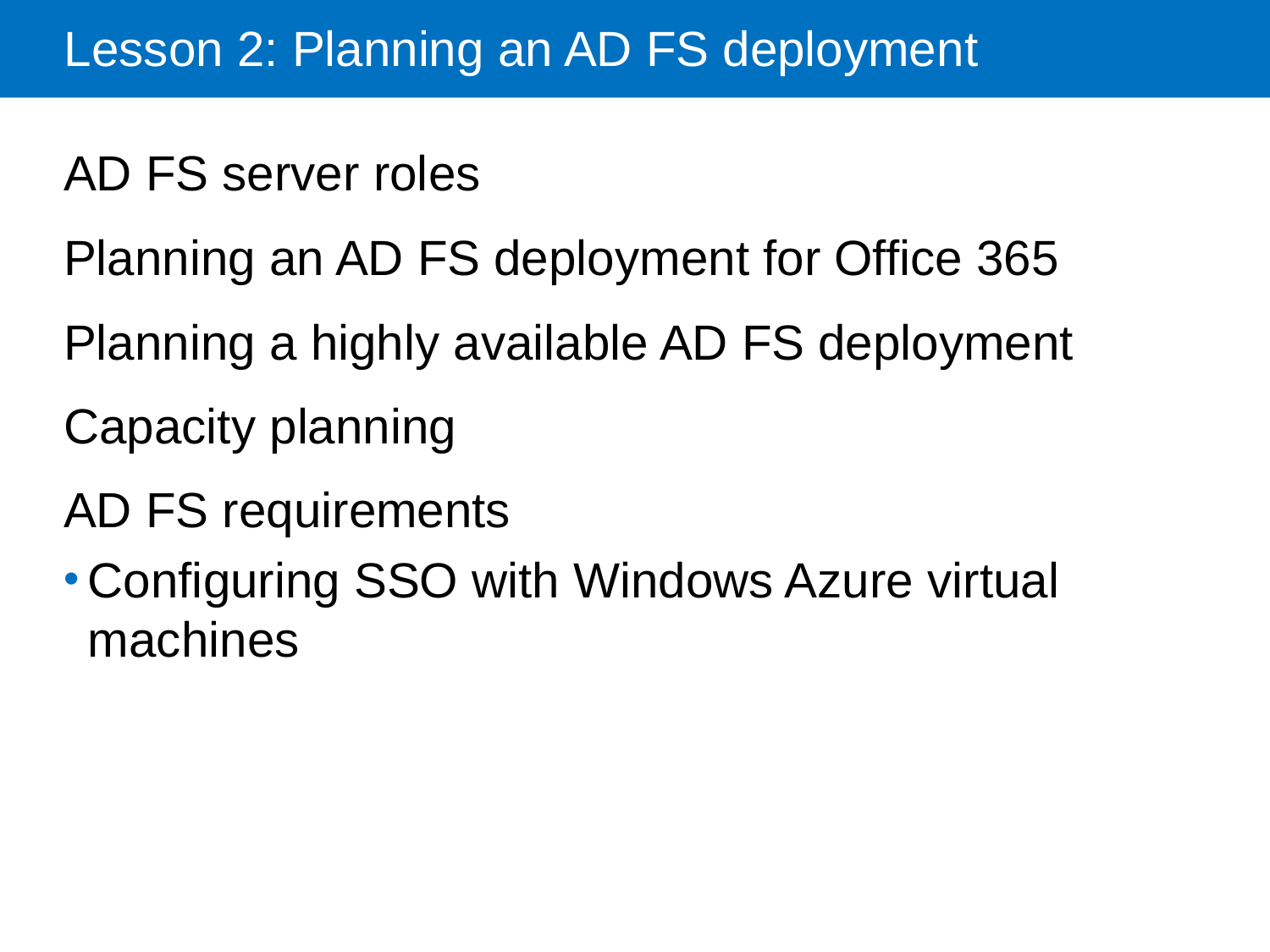

# Lesson 2: Planning an AD FS deployment
AD FS server roles
Planning an AD FS deployment for Office 365
Planning a highly available AD FS deployment
Capacity planning
AD FS requirements
Configuring SSO with Windows Azure virtual machines